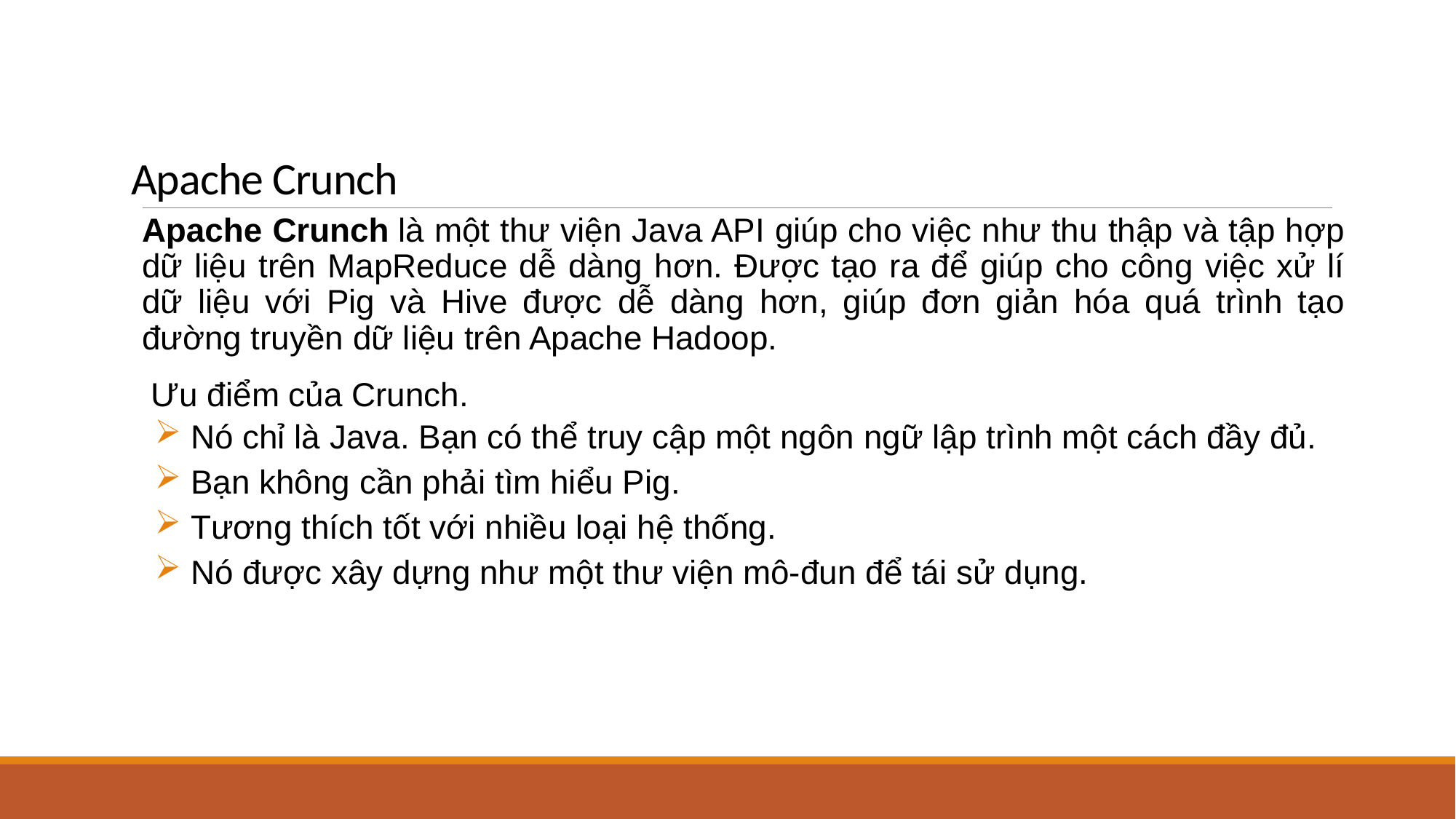

# Apache Crunch
Apache Crunch là một thư viện Java API giúp cho việc như thu thập và tập hợp dữ liệu trên MapReduce dễ dàng hơn. Được tạo ra để giúp cho công việc xử lí dữ liệu với Pig và Hive được dễ dàng hơn, giúp đơn giản hóa quá trình tạo đường truyền dữ liệu trên Apache Hadoop.
 Ưu điểm của Crunch.
 Nó chỉ là Java. Bạn có thể truy cập một ngôn ngữ lập trình một cách đầy đủ.
 Bạn không cần phải tìm hiểu Pig.
 Tương thích tốt với nhiều loại hệ thống.
 Nó được xây dựng như một thư viện mô-đun để tái sử dụng.